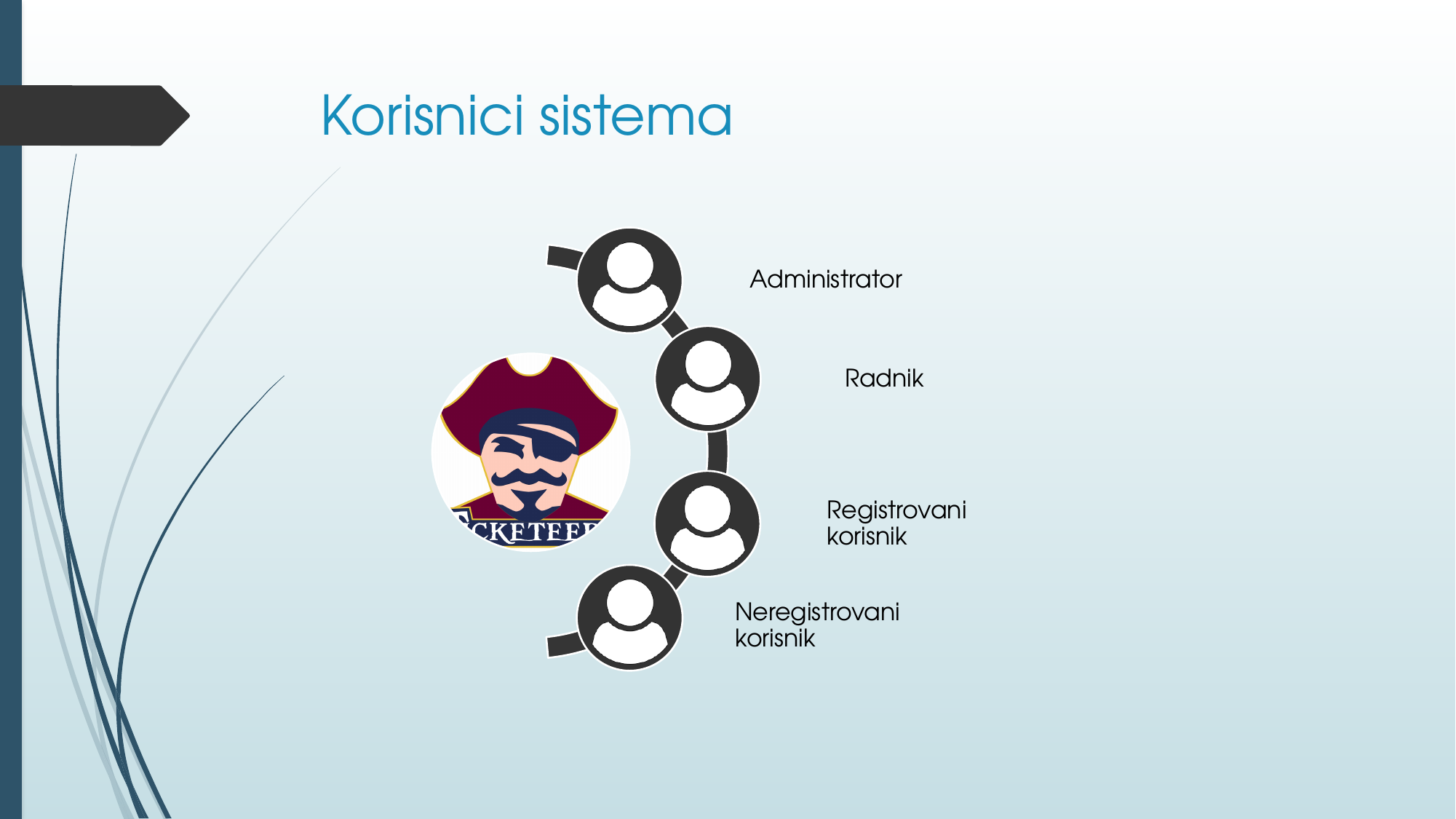

# Korisnici sistema

Administrator
Radnik
Registrovani korisnik
Neregistrovani korisnik